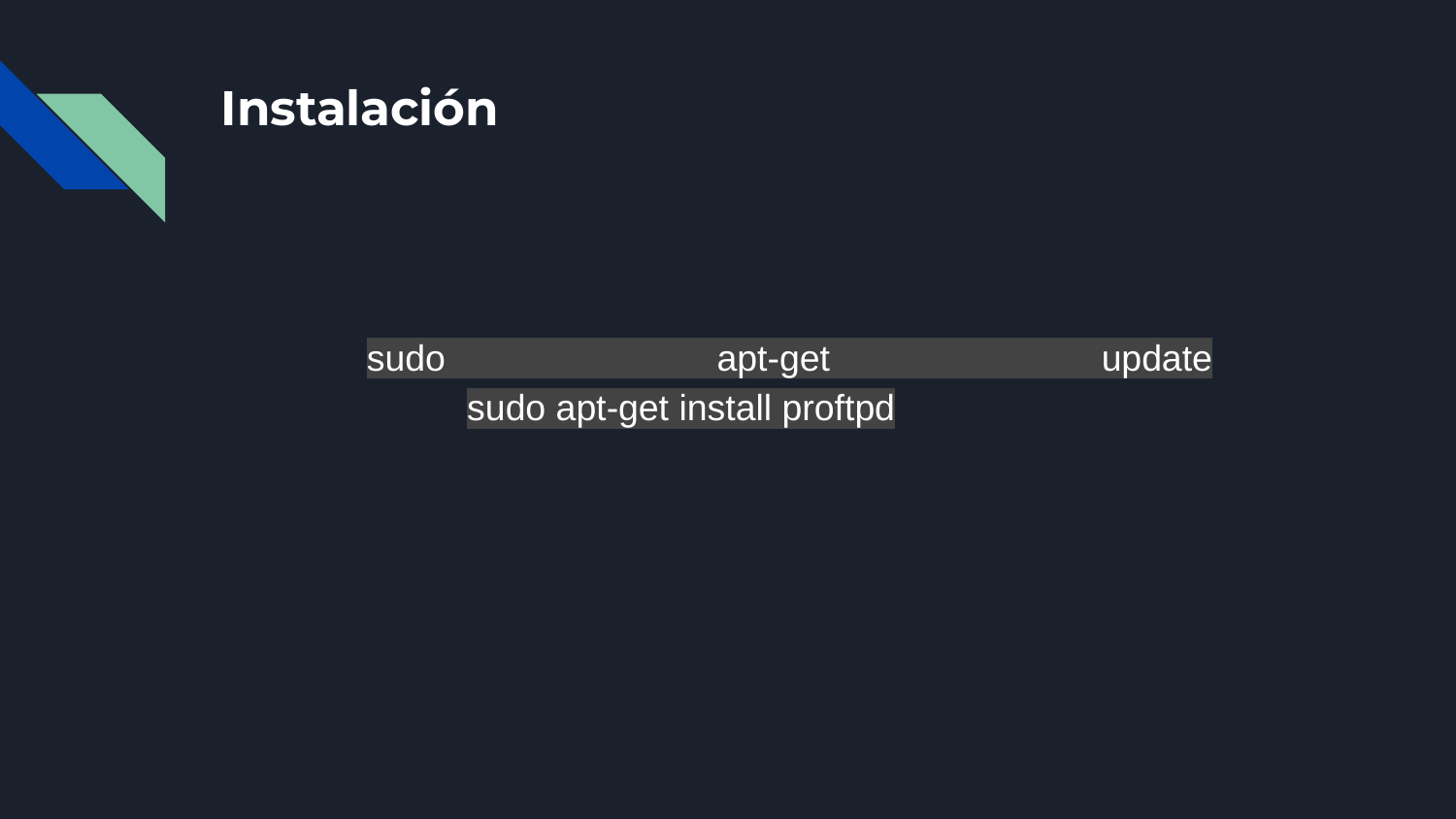

# Instalación

sudo apt-get update
	sudo apt-get install proftpd